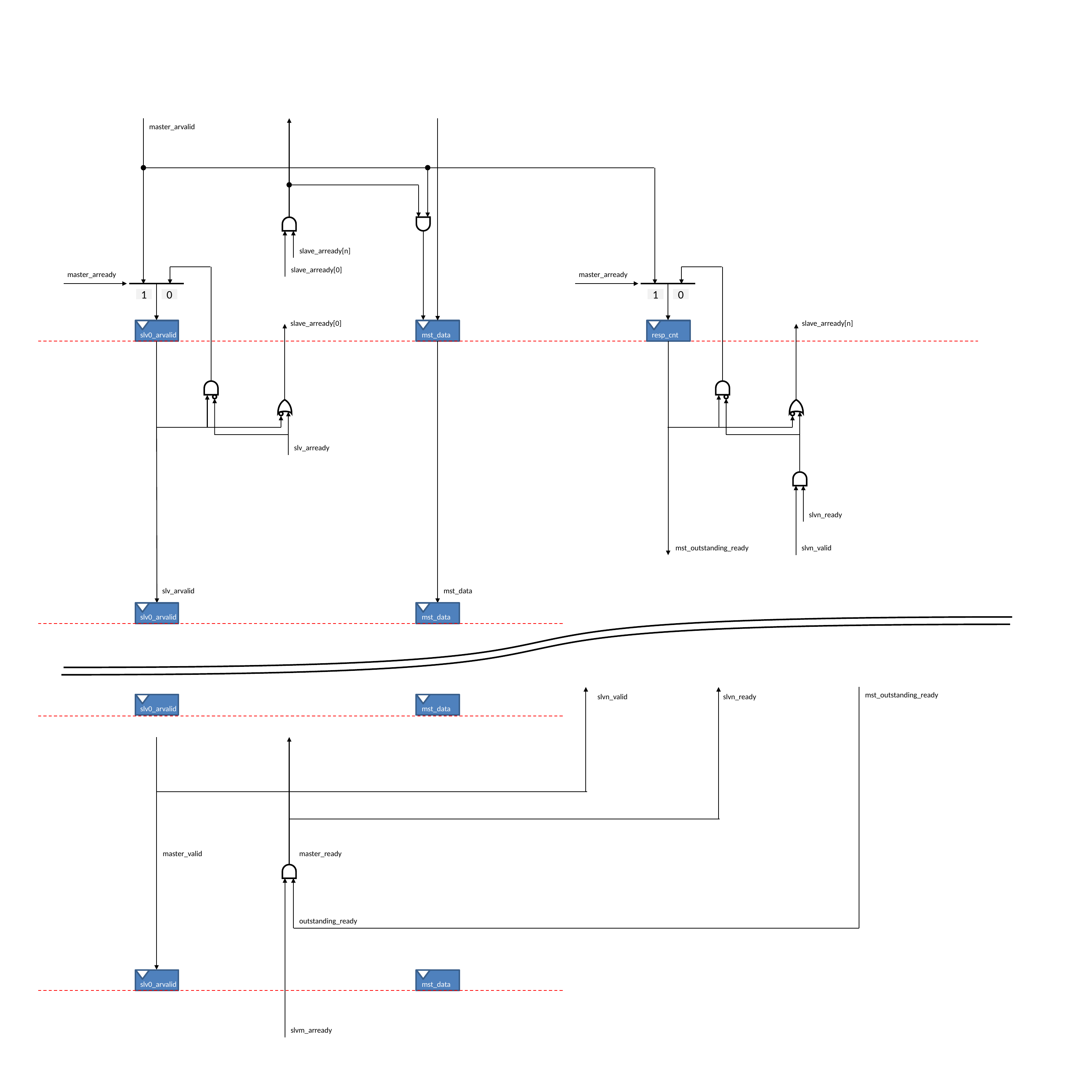

master_arvalid

slave_arready[n]
slave_arready[0]
master_arready
master_arready
1
0
1
0
slave_arready[0]
slave_arready[n]

slv0_arvalid
mst_data
resp_cnt

slv_arready

slvn_ready
mst_outstanding_ready
slvn_valid
slv_arvalid
mst_data

slv0_arvalid
mst_data
mst_outstanding_ready
slvn_valid
slvn_ready

slv0_arvalid
mst_data
master_valid
master_ready

outstanding_ready

slv0_arvalid
mst_data
slvm_arready